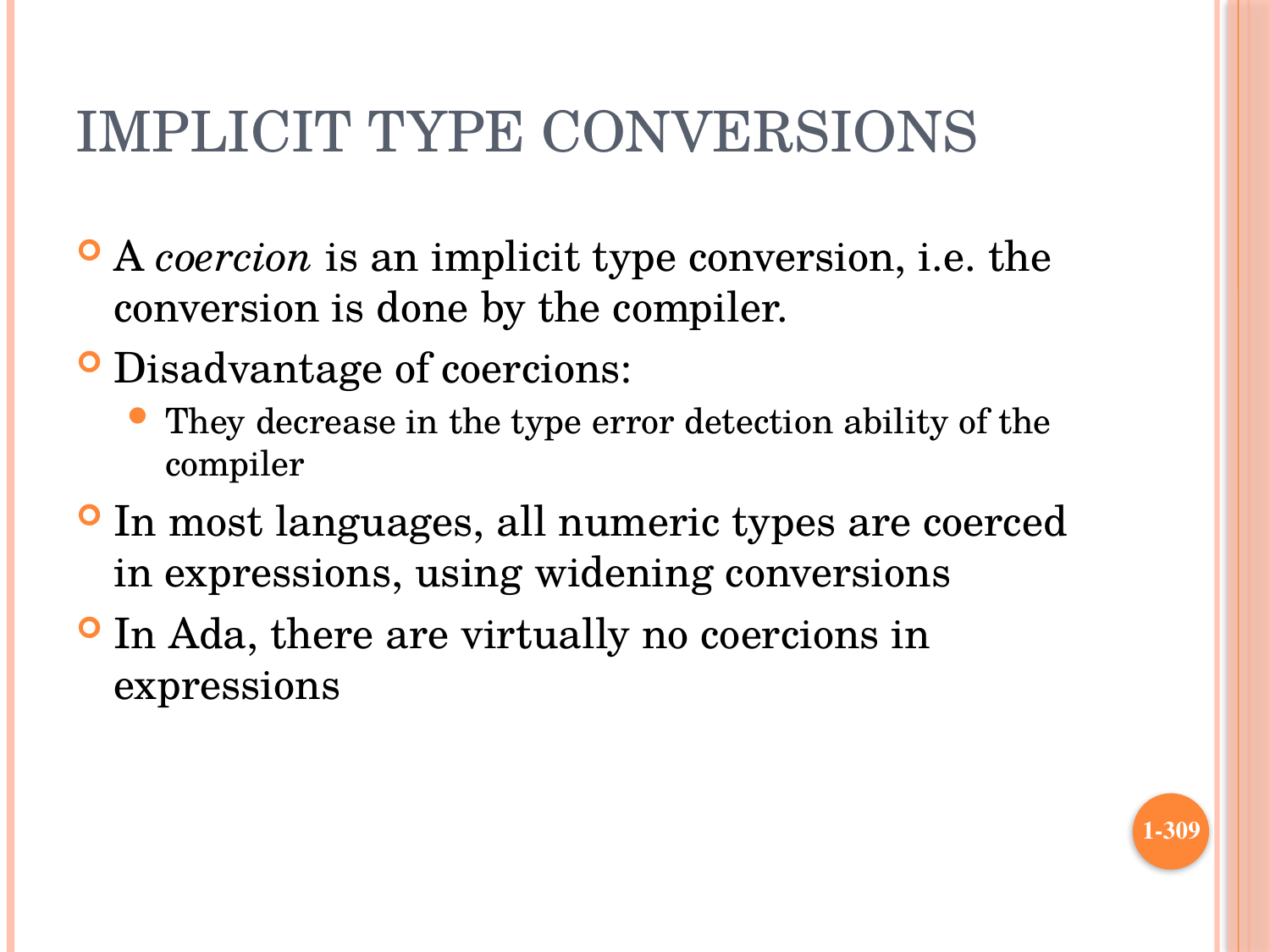

# Implicit Type Conversions
A coercion is an implicit type conversion, i.e. the conversion is done by the compiler.
Disadvantage of coercions:
They decrease in the type error detection ability of the compiler
In most languages, all numeric types are coerced in expressions, using widening conversions
In Ada, there are virtually no coercions in expressions
1-309